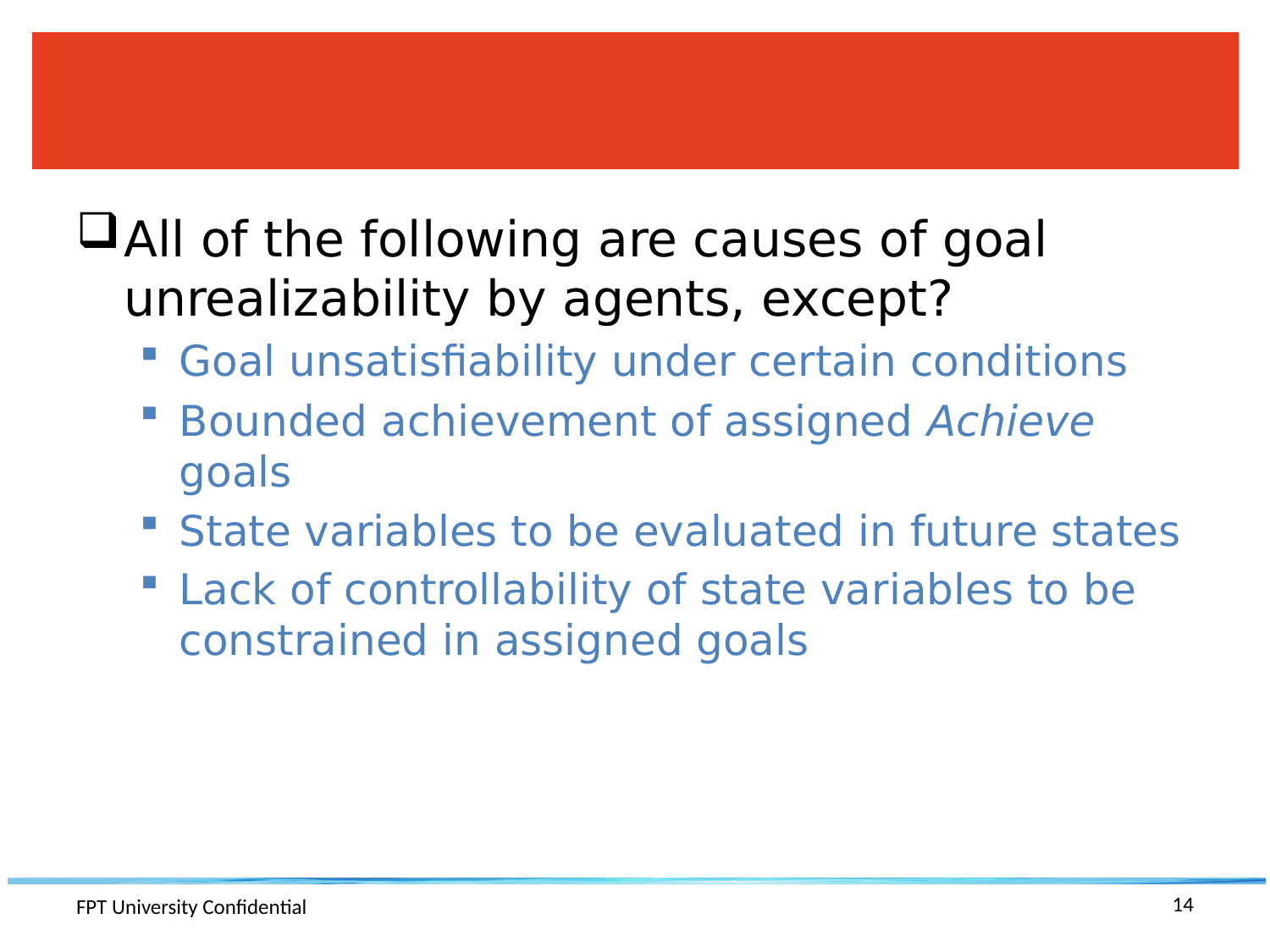

#
All of the following are causes of goal unrealizability by agents, except?
Goal unsatisfiability under certain conditions
Bounded achievement of assigned Achieve goals
State variables to be evaluated in future states
Lack of controllability of state variables to be constrained in assigned goals